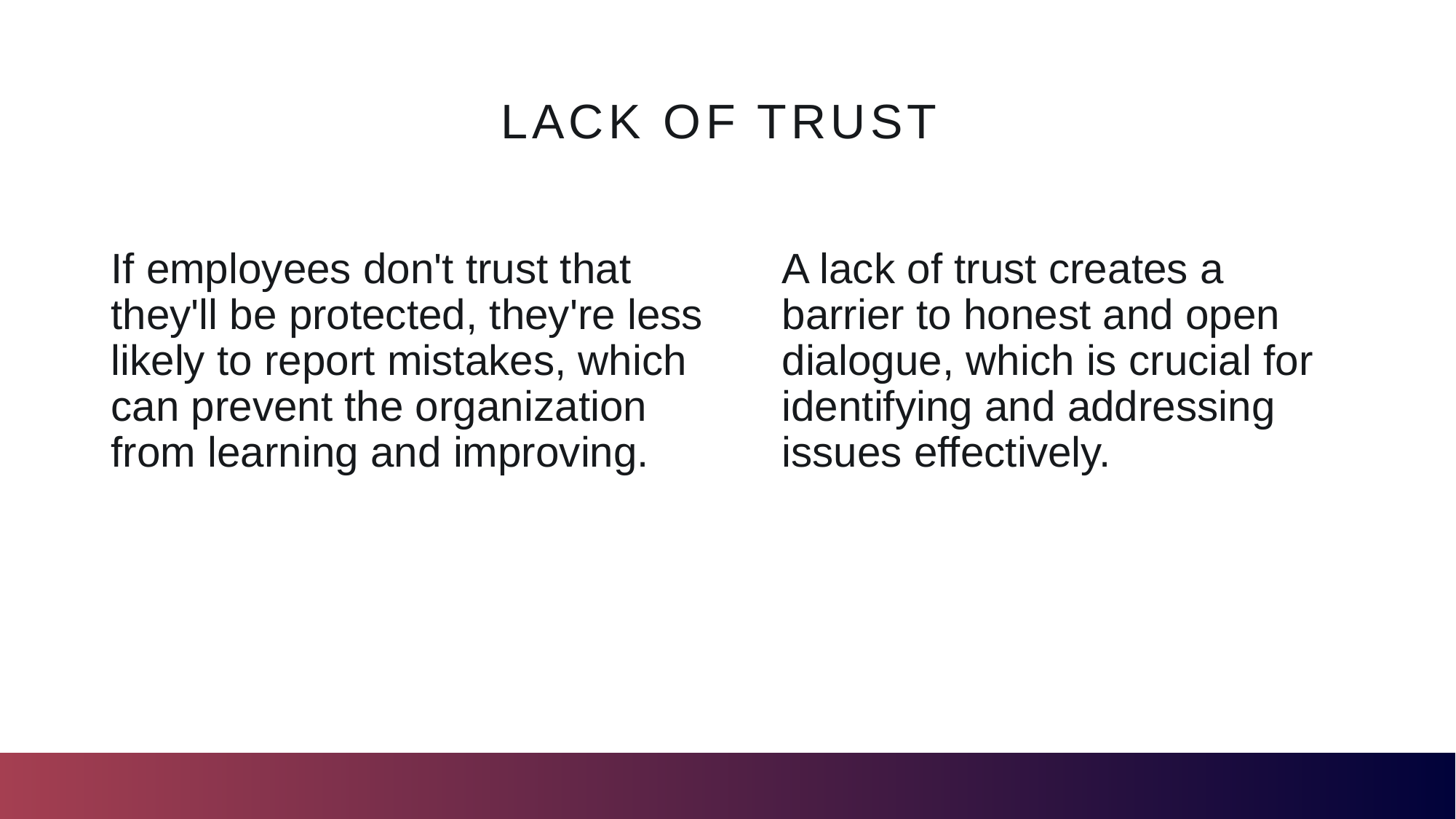

# Lack of Trust
A lack of trust creates a barrier to honest and open dialogue, which is crucial for identifying and addressing issues effectively.
If employees don't trust that they'll be protected, they're less likely to report mistakes, which can prevent the organization from learning and improving.